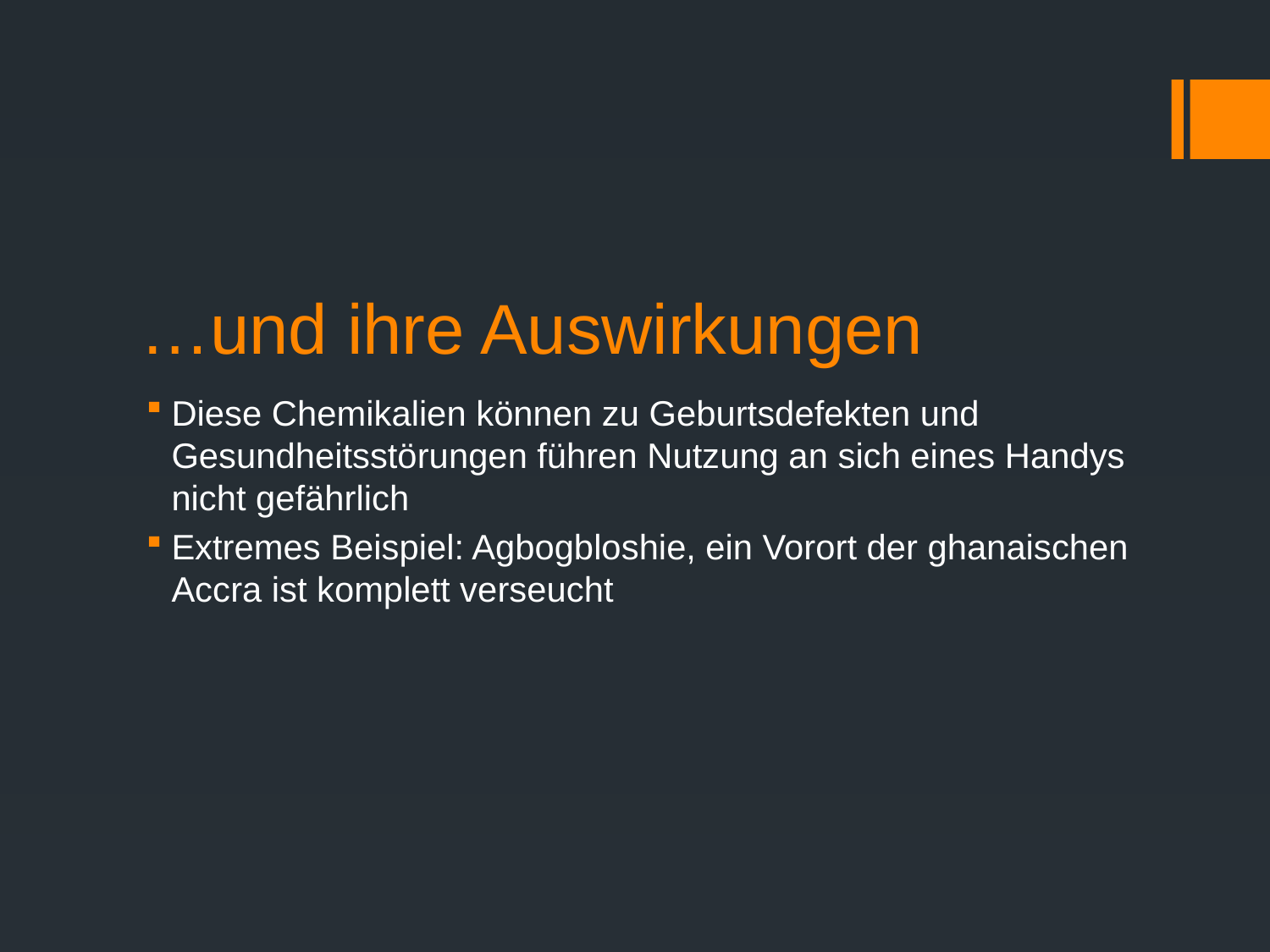

# …und ihre Auswirkungen
Diese Chemikalien können zu Geburtsdefekten und Gesundheitsstörungen führen Nutzung an sich eines Handys nicht gefährlich
Extremes Beispiel: Agbogbloshie, ein Vorort der ghanaischen Accra ist komplett verseucht